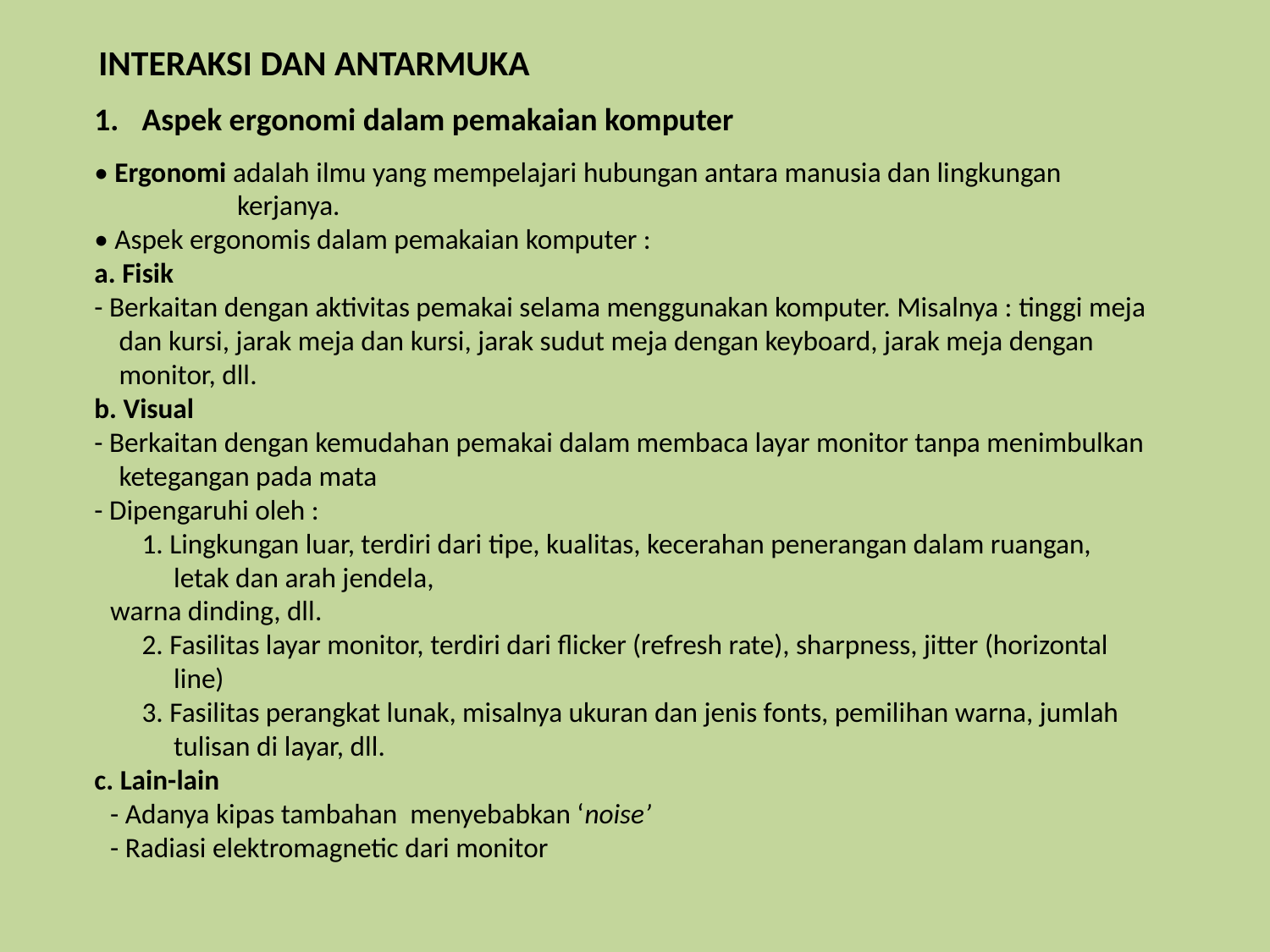

INTERAKSI DAN ANTARMUKA
Aspek ergonomi dalam pemakaian komputer

• Ergonomi adalah ilmu yang mempelajari hubungan antara manusia dan lingkungan kerjanya.
• Aspek ergonomis dalam pemakaian komputer :
a. Fisik
- Berkaitan dengan aktivitas pemakai selama menggunakan komputer. Misalnya : tinggi meja dan kursi, jarak meja dan kursi, jarak sudut meja dengan keyboard, jarak meja dengan monitor, dll.
b. Visual
- Berkaitan dengan kemudahan pemakai dalam membaca layar monitor tanpa menimbulkan ketegangan pada mata
- Dipengaruhi oleh :
1. Lingkungan luar, terdiri dari tipe, kualitas, kecerahan penerangan dalam ruangan, letak dan arah jendela,
warna dinding, dll.
2. Fasilitas layar monitor, terdiri dari flicker (refresh rate), sharpness, jitter (horizontal line)
3. Fasilitas perangkat lunak, misalnya ukuran dan jenis fonts, pemilihan warna, jumlah tulisan di layar, dll.
c. Lain-lain
- Adanya kipas tambahan  menyebabkan ‘noise’
- Radiasi elektromagnetic dari monitor